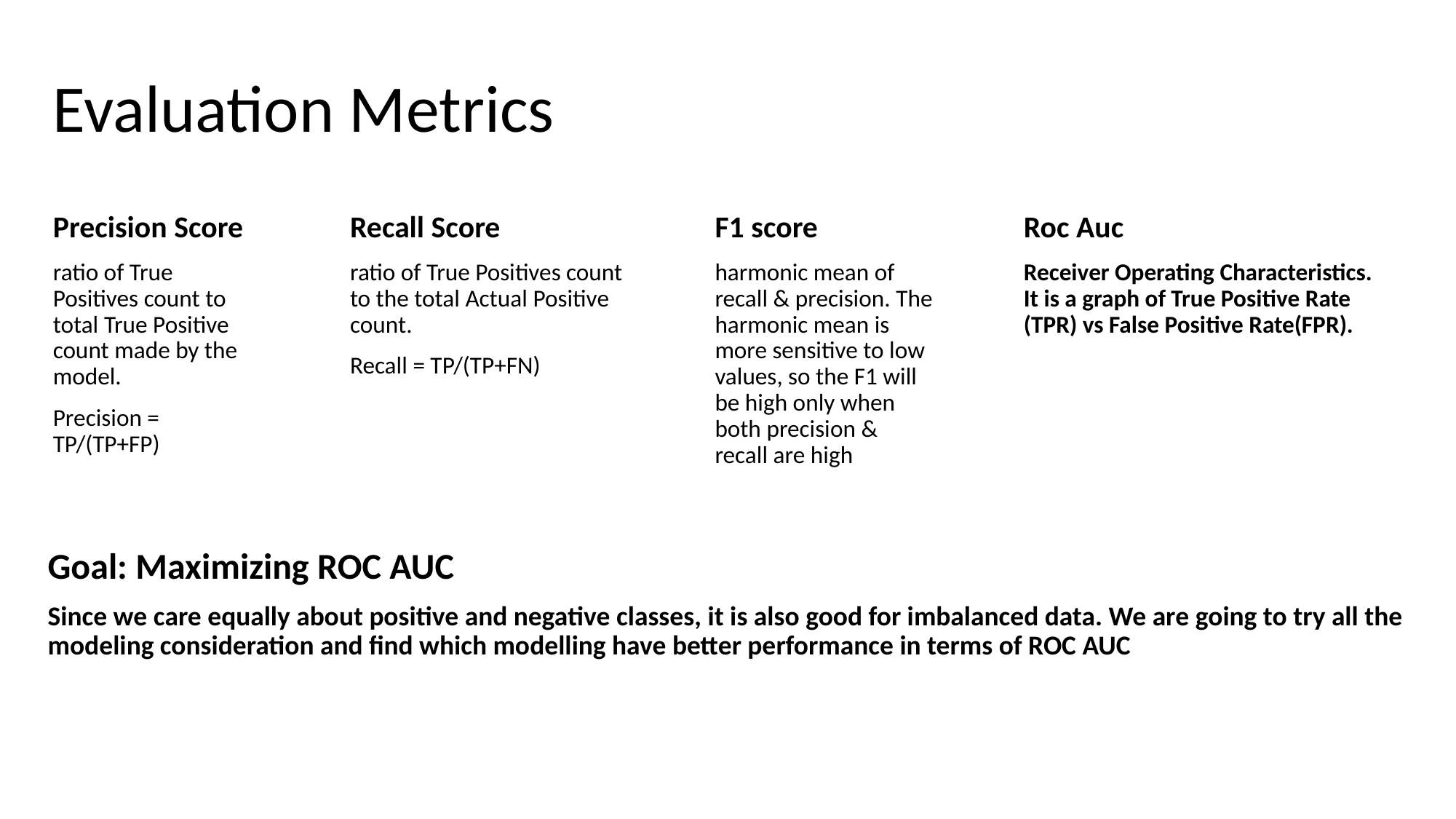

# Evaluation Metrics
Precision Score
ratio of True Positives count to total True Positive count made by the model.
Precision =  TP/(TP+FP)
Recall Score
ratio of True Positives count to the total Actual Positive count.
Recall = TP/(TP+FN)
F1 score
harmonic mean of recall & precision. The harmonic mean is more sensitive to low values, so the F1 will be high only when both precision & recall are high
Roc Auc
Receiver Operating Characteristics. It is a graph of True Positive Rate (TPR) vs False Positive Rate(FPR).

Goal: Maximizing ROC AUC
Since we care equally about positive and negative classes, it is also good for imbalanced data. We are going to try all the modeling consideration and find which modelling have better performance in terms of ROC AUC